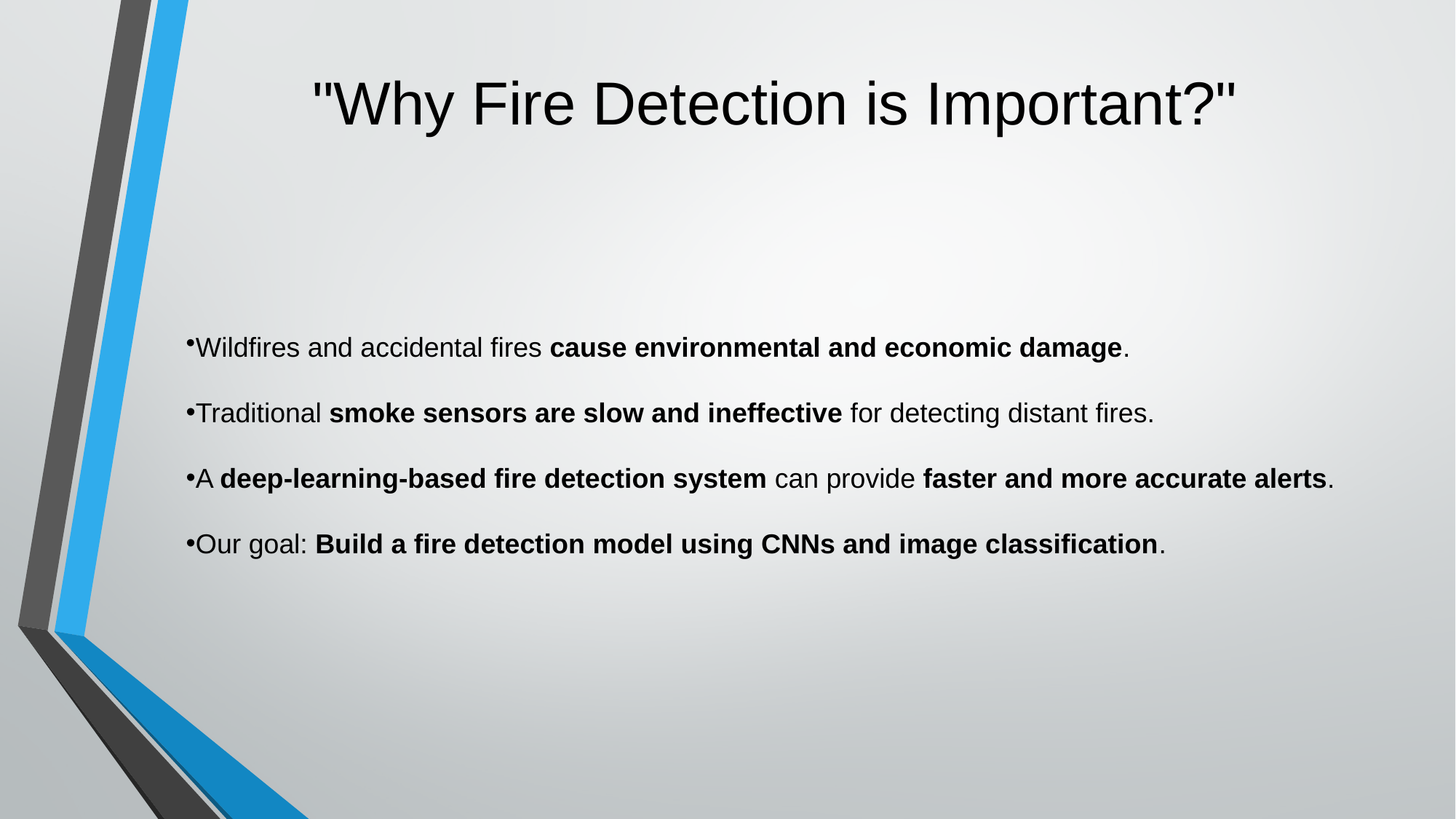

# "Why Fire Detection is Important?"

Wildfires and accidental fires cause environmental and economic damage.

Traditional smoke sensors are slow and ineffective for detecting distant fires.

A deep-learning-based fire detection system can provide faster and more accurate alerts.

Our goal: Build a fire detection model using CNNs and image classification.